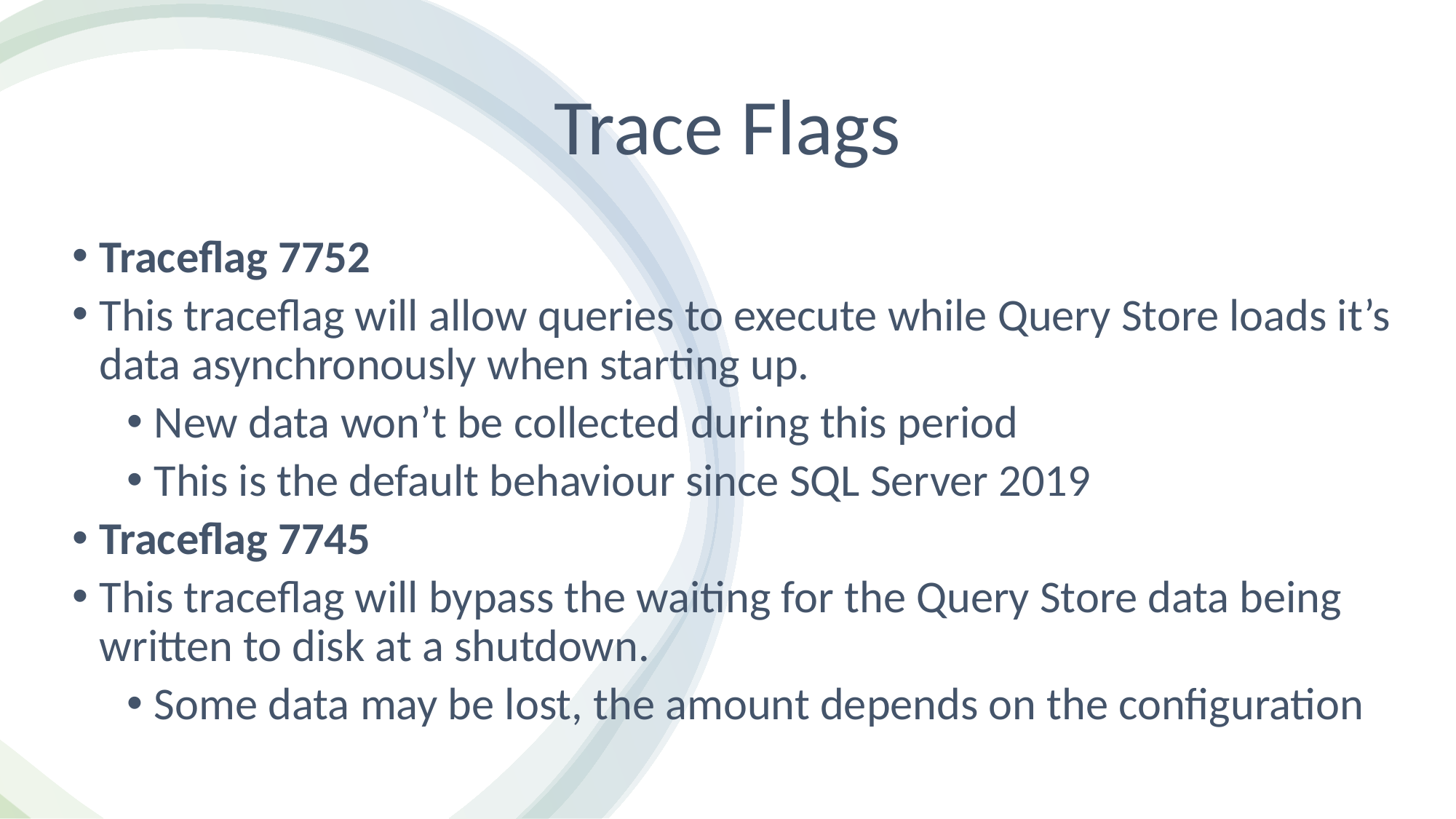

Trace Flags
Traceflag 7752
This traceflag will allow queries to execute while Query Store loads it’s data asynchronously when starting up.
New data won’t be collected during this period
This is the default behaviour since SQL Server 2019
Traceflag 7745
This traceflag will bypass the waiting for the Query Store data being written to disk at a shutdown.
Some data may be lost, the amount depends on the configuration